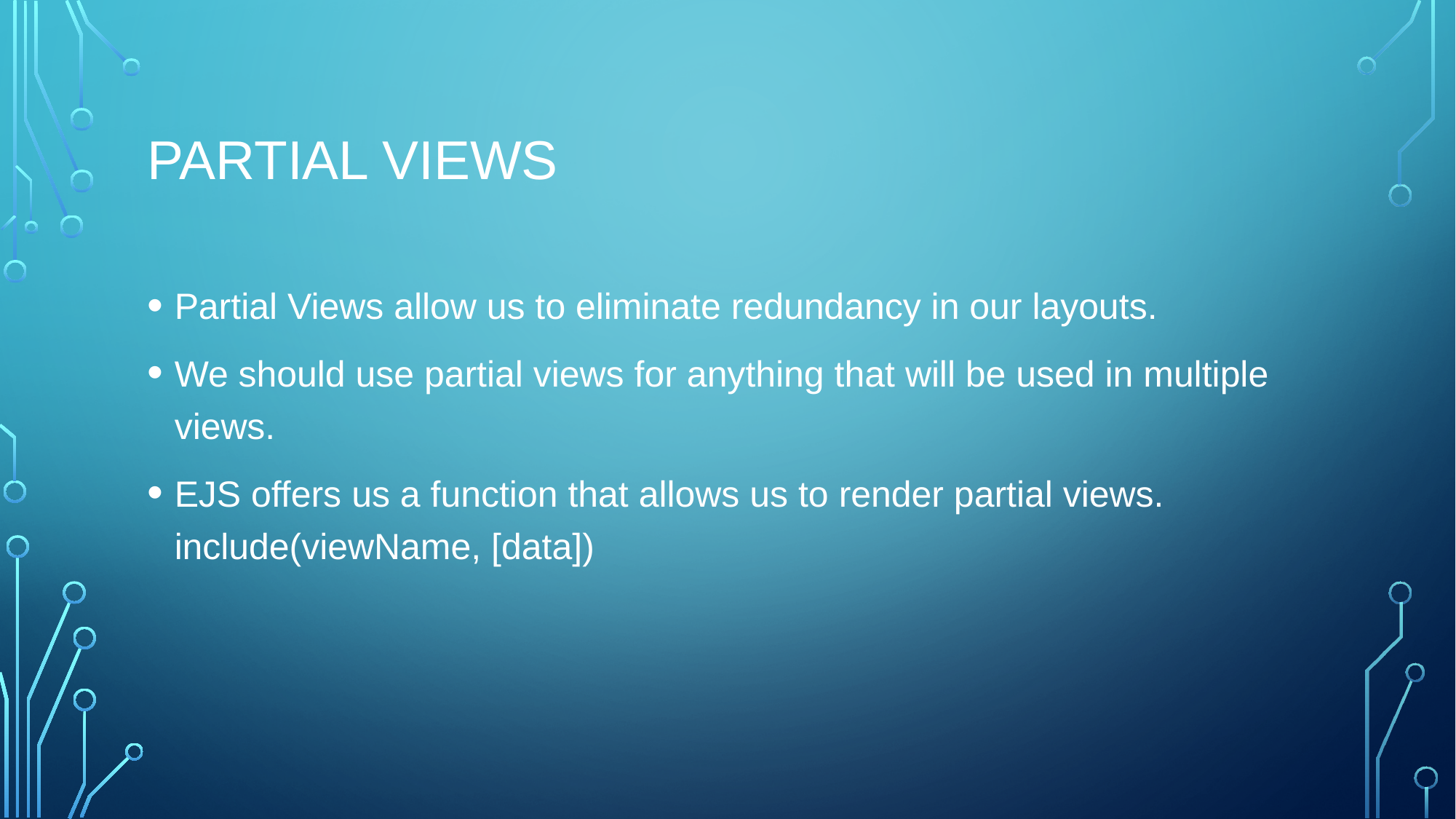

# PARTIAL VIEWS
Partial Views allow us to eliminate redundancy in our layouts.
We should use partial views for anything that will be used in multiple views.
EJS offers us a function that allows us to render partial views. include(viewName, [data])